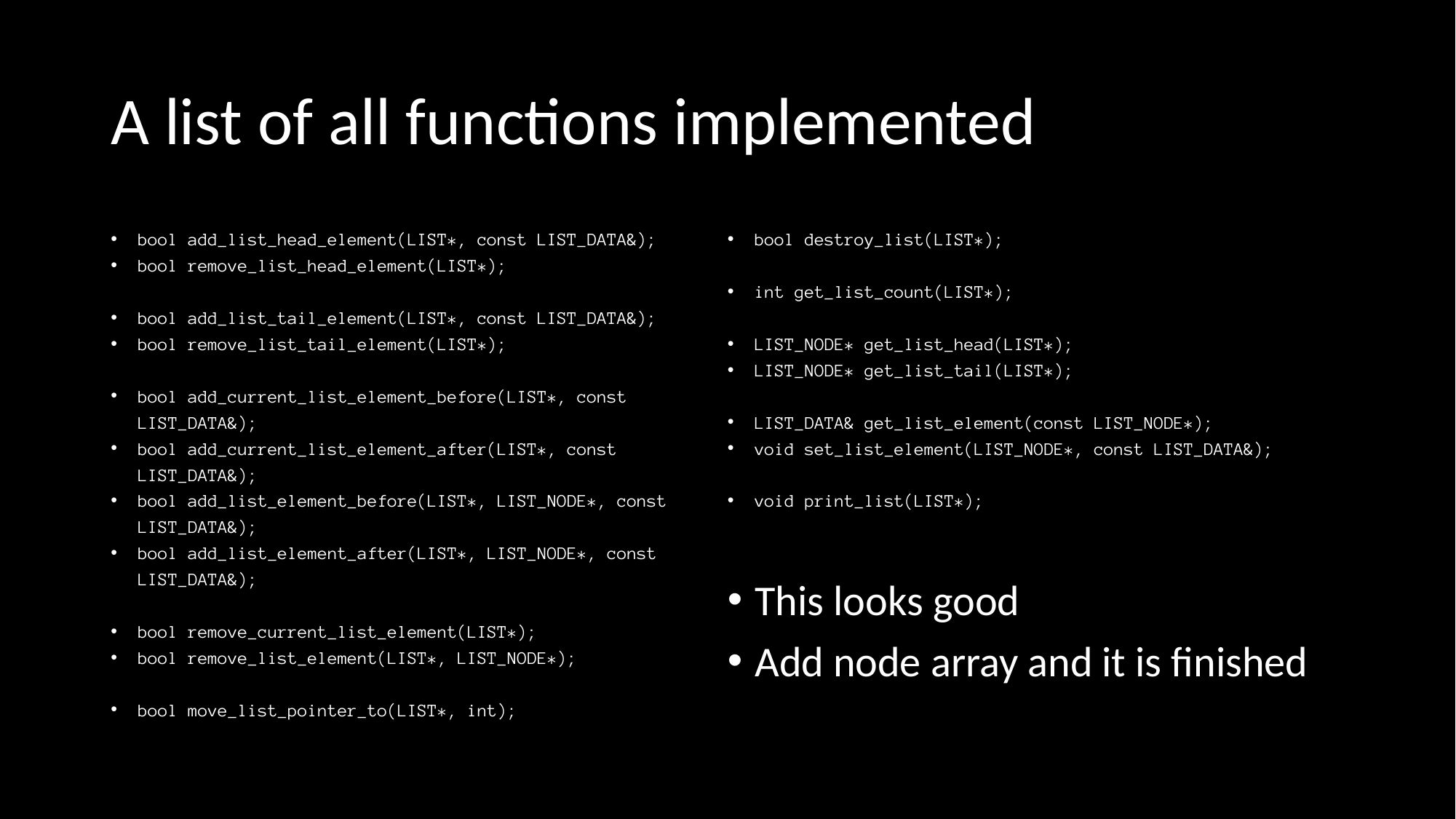

# A list of all functions implemented
bool add_list_head_element(LIST*, const LIST_DATA&);
bool remove_list_head_element(LIST*);

bool add_list_tail_element(LIST*, const LIST_DATA&);
bool remove_list_tail_element(LIST*);

bool add_current_list_element_before(LIST*, const LIST_DATA&);
bool add_current_list_element_after(LIST*, const LIST_DATA&);
bool add_list_element_before(LIST*, LIST_NODE*, const LIST_DATA&);
bool add_list_element_after(LIST*, LIST_NODE*, const LIST_DATA&);

bool remove_current_list_element(LIST*);
bool remove_list_element(LIST*, LIST_NODE*);

bool move_list_pointer_to(LIST*, int);
bool destroy_list(LIST*);

int get_list_count(LIST*);

LIST_NODE* get_list_head(LIST*);
LIST_NODE* get_list_tail(LIST*);

LIST_DATA& get_list_element(const LIST_NODE*);
void set_list_element(LIST_NODE*, const LIST_DATA&);

void print_list(LIST*);

This looks good
Add node array and it is finished